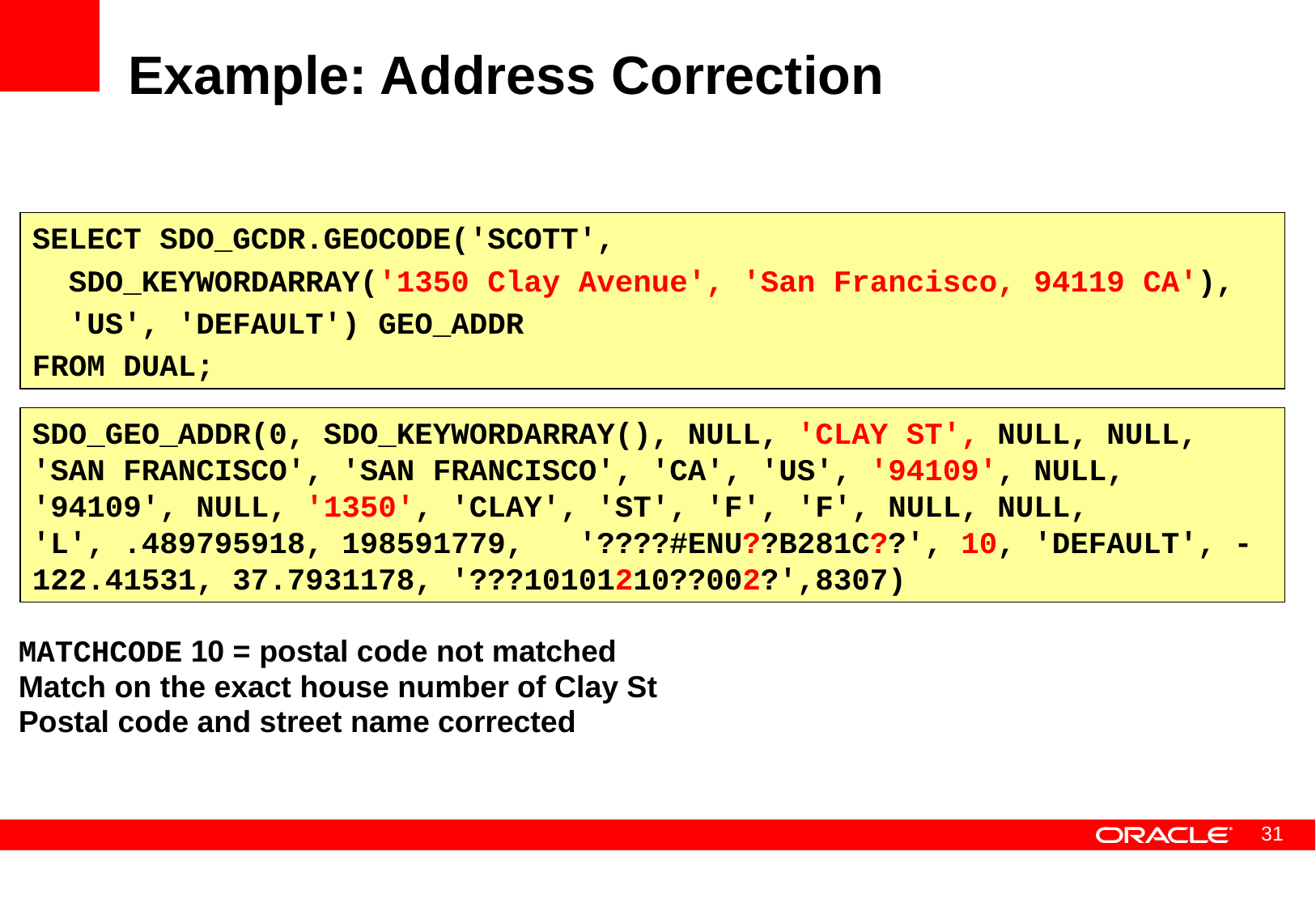

# Example: Address Correction
SELECT SDO_GCDR.GEOCODE('SCOTT',
  SDO_KEYWORDARRAY('1350 Clay Avenue', 'San Francisco, 94119 CA'),
  'US', 'DEFAULT') GEO_ADDR
FROM DUAL;
SDO_GEO_ADDR(0, SDO_KEYWORDARRAY(), NULL, 'CLAY ST', NULL, NULL, 'SAN FRANCISCO', 'SAN FRANCISCO', 'CA', 'US', '94109', NULL, '94109', NULL, '1350', 'CLAY', 'ST', 'F', 'F', NULL, NULL, 'L', .489795918, 198591779,   '????#ENU??B281C??', 10, 'DEFAULT', -122.41531, 37.7931178, '???10101210??002?',8307)
MATCHCODE 10 = postal code not matched
Match on the exact house number of Clay St
Postal code and street name corrected